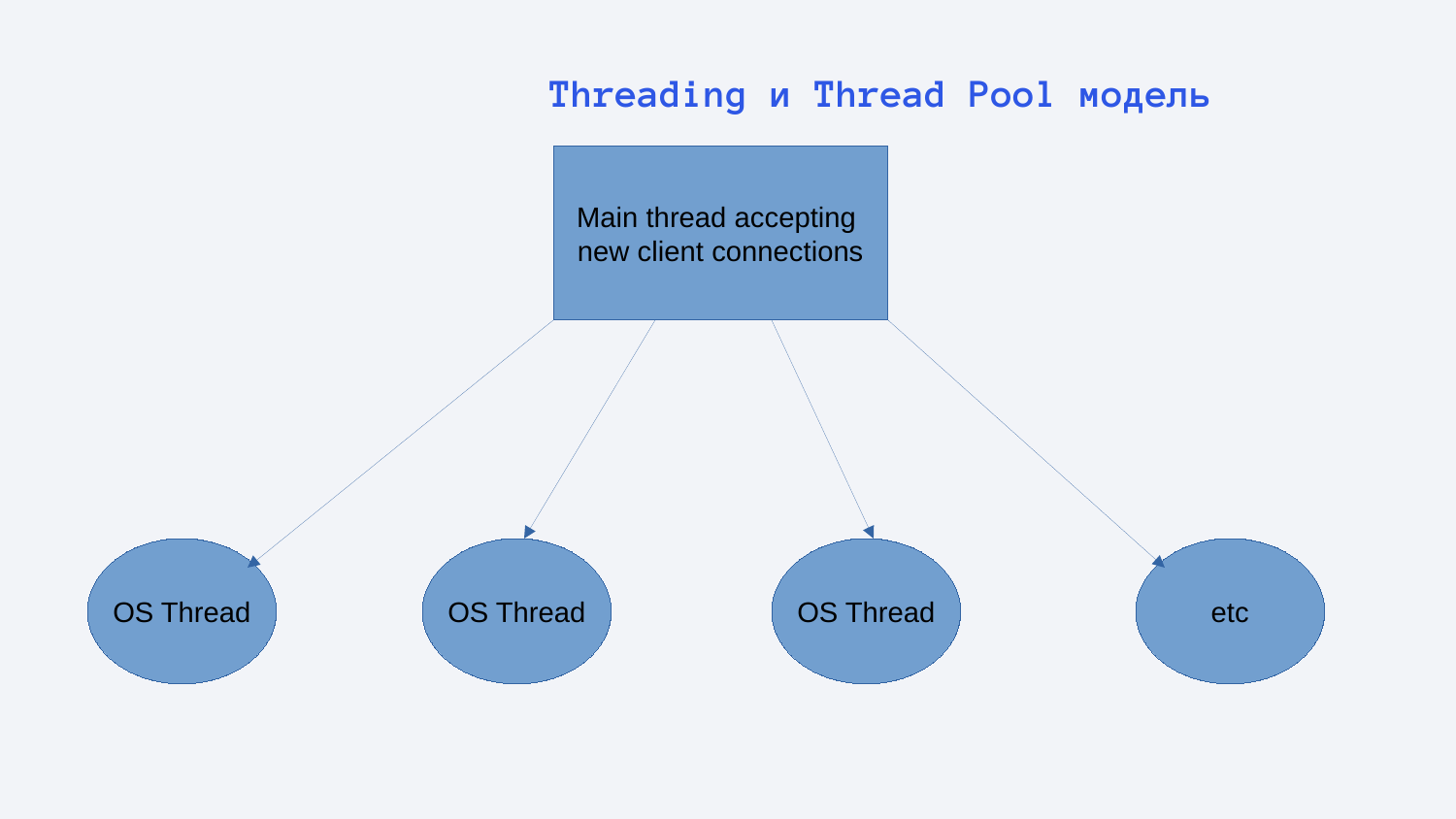

Threading и Thread Pool модель
Main thread accepting
new client connections

OS Thread
OS Thread
OS Thread
etc